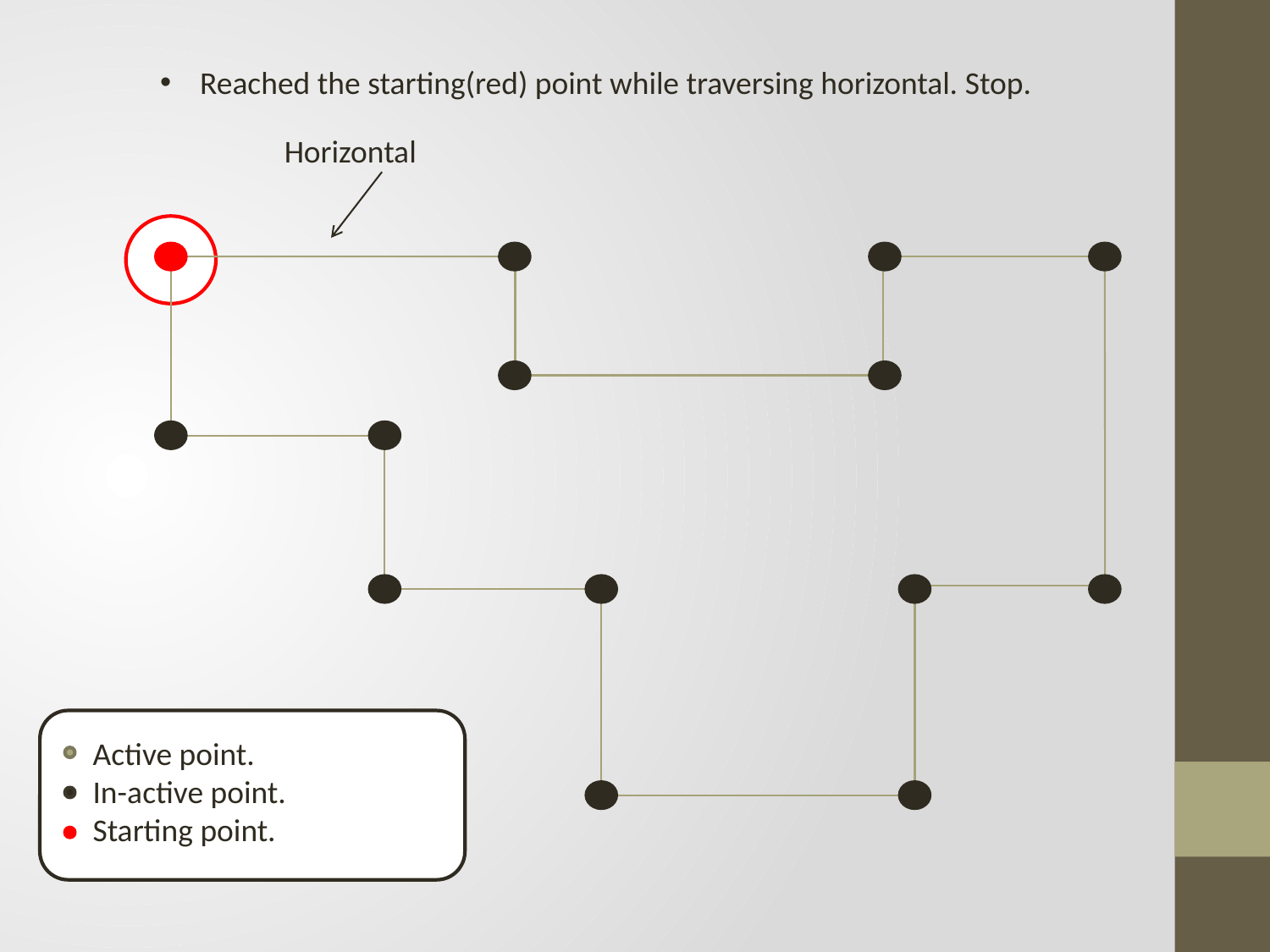

Reached the starting(red) point while traversing horizontal. Stop.
Horizontal

Active point.
In-active point.
Starting point.